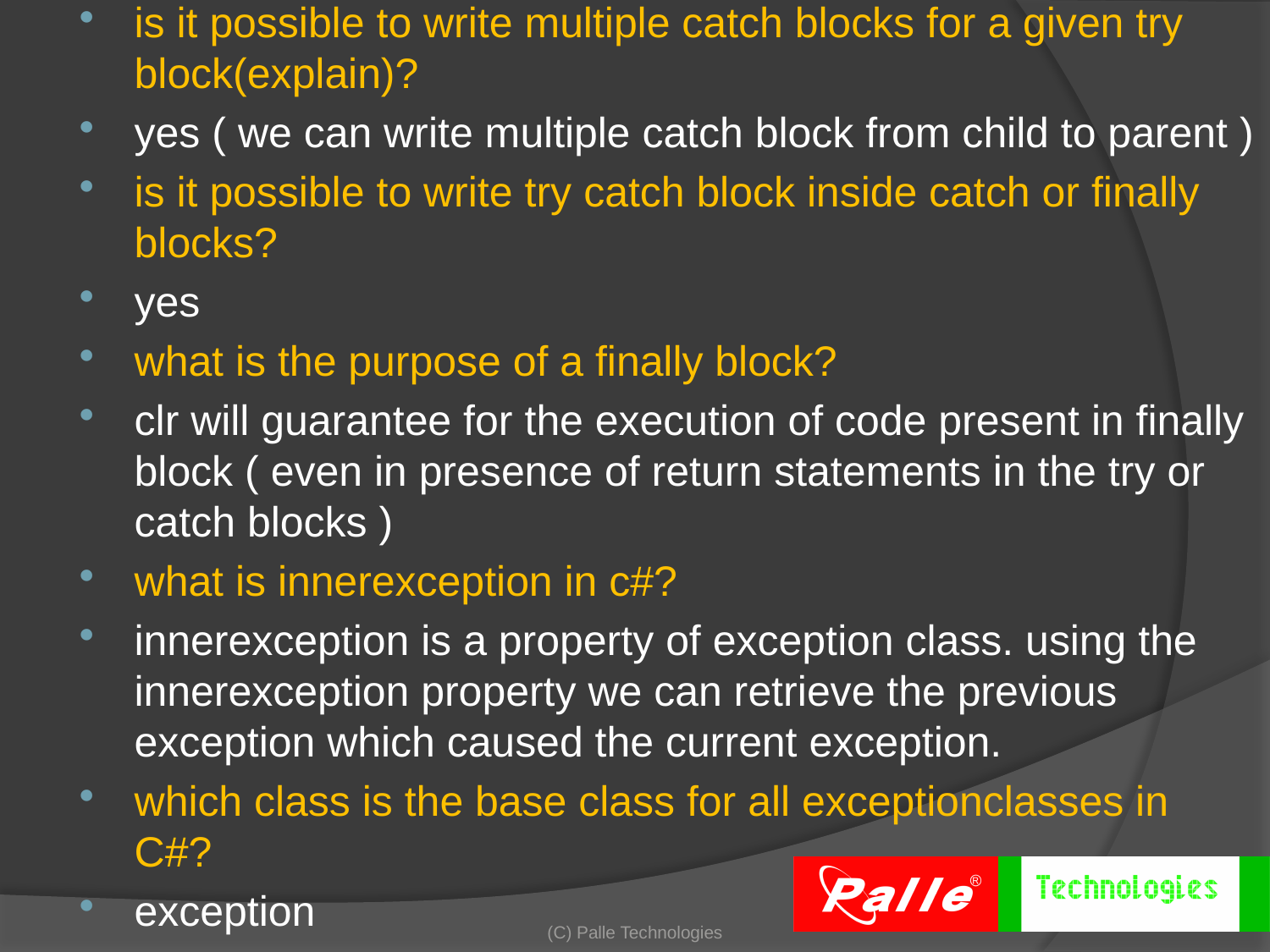

is it possible to write multiple catch blocks for a given try block(explain)?
yes ( we can write multiple catch block from child to parent )
is it possible to write try catch block inside catch or finally blocks?
yes
what is the purpose of a finally block?
clr will guarantee for the execution of code present in finally block ( even in presence of return statements in the try or catch blocks )
what is innerexception in c#?
innerexception is a property of exception class. using the innerexception property we can retrieve the previous exception which caused the current exception.
which class is the base class for all exceptionclasses in C#?
exception
(C) Palle Technologies